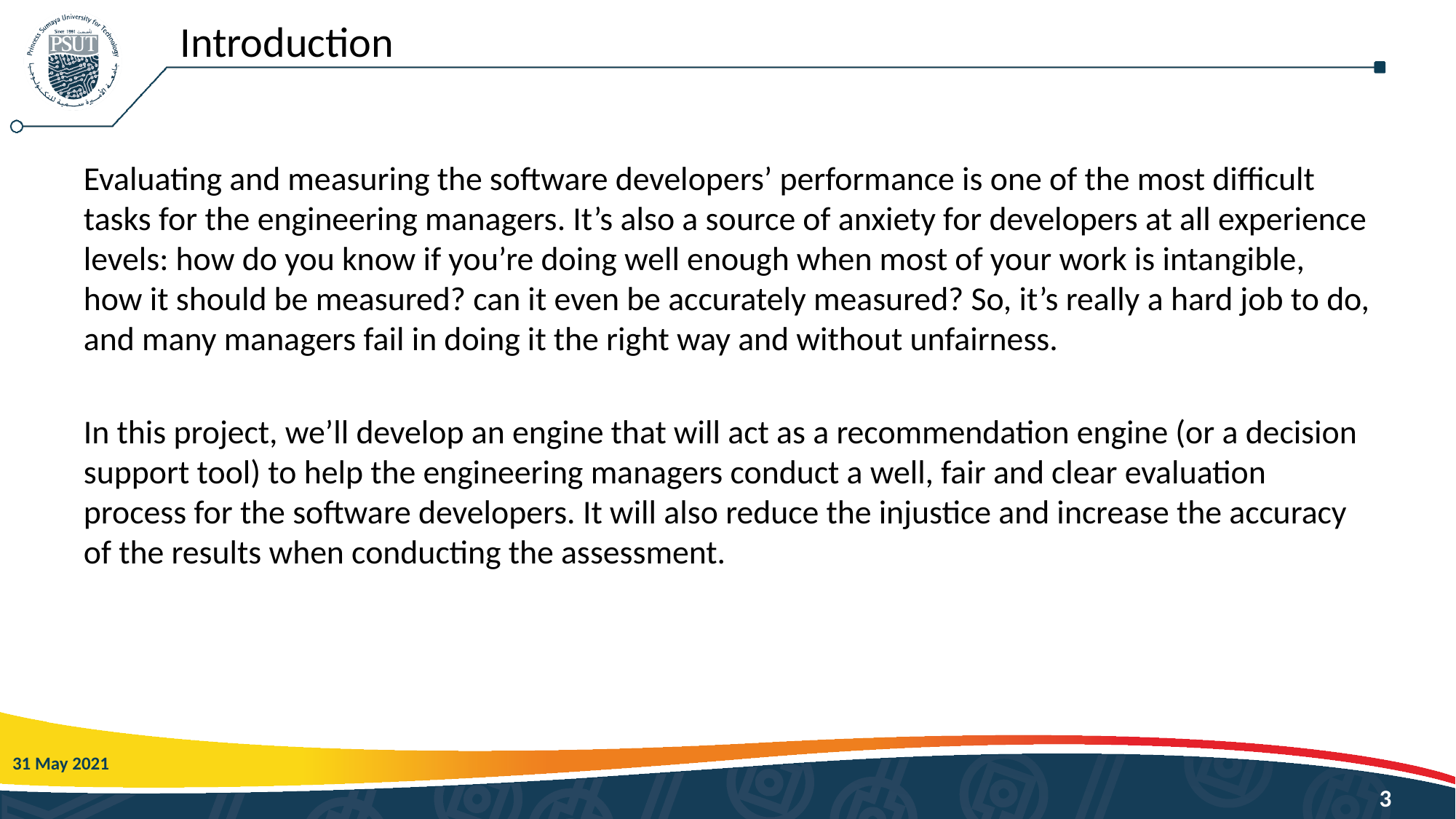

# Introduction
Evaluating and measuring the software developers’ performance is one of the most difficult tasks for the engineering managers. It’s also a source of anxiety for developers at all experience levels: how do you know if you’re doing well enough when most of your work is intangible, how it should be measured? can it even be accurately measured? So, it’s really a hard job to do, and many managers fail in doing it the right way and without unfairness.

In this project, we’ll develop an engine that will act as a recommendation engine (or a decision support tool) to help the engineering managers conduct a well, fair and clear evaluation process for the software developers. It will also reduce the injustice and increase the accuracy of the results when conducting the assessment.
31 May 2021
3